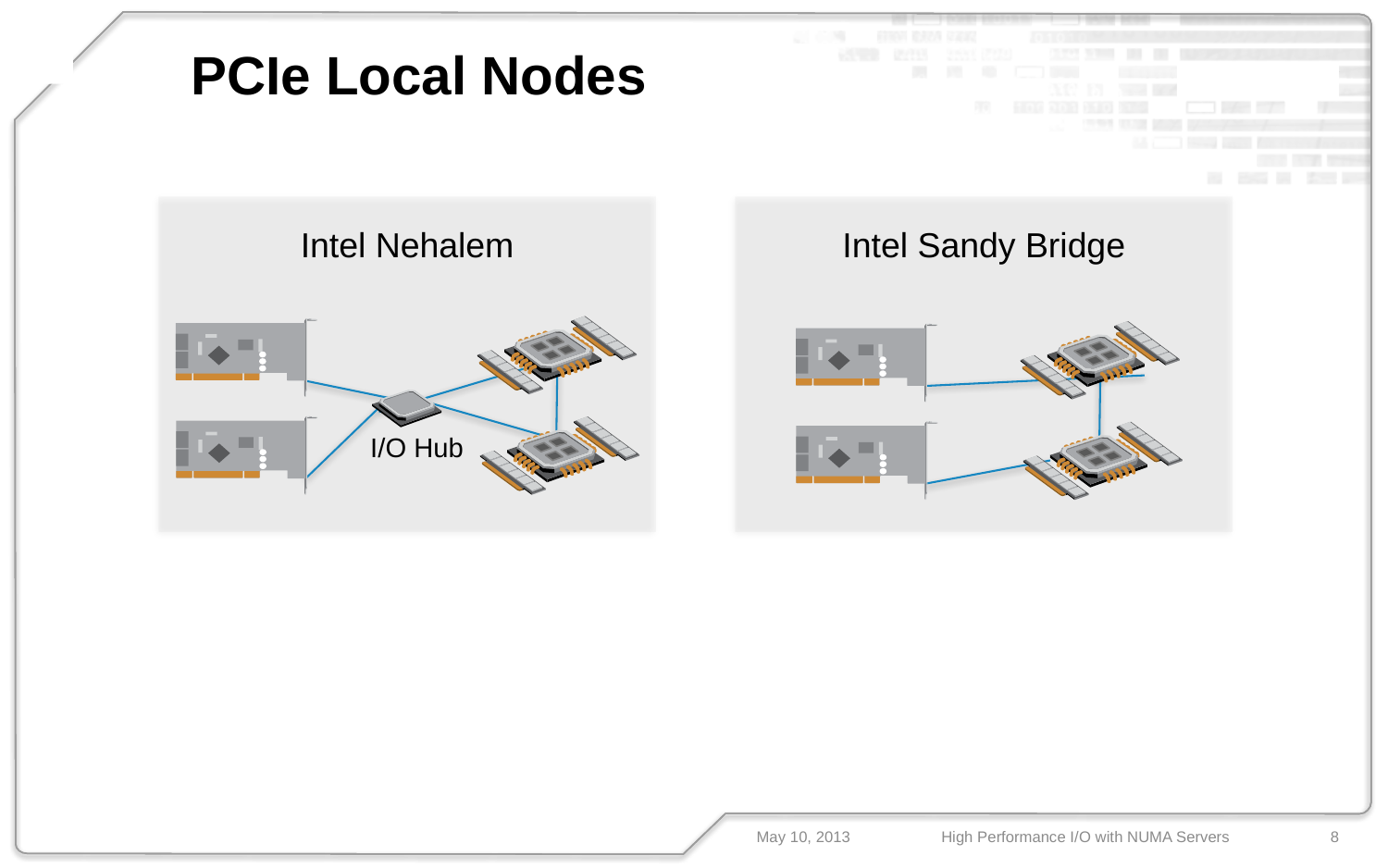

FUIO
# PCIe Local Nodes
N-IO
FUSION-IO

Intel Nehalem
Intel Sandy Bridge

I/O Hub

May 10, 2013
High Performance I/O with NUMA Servers
8